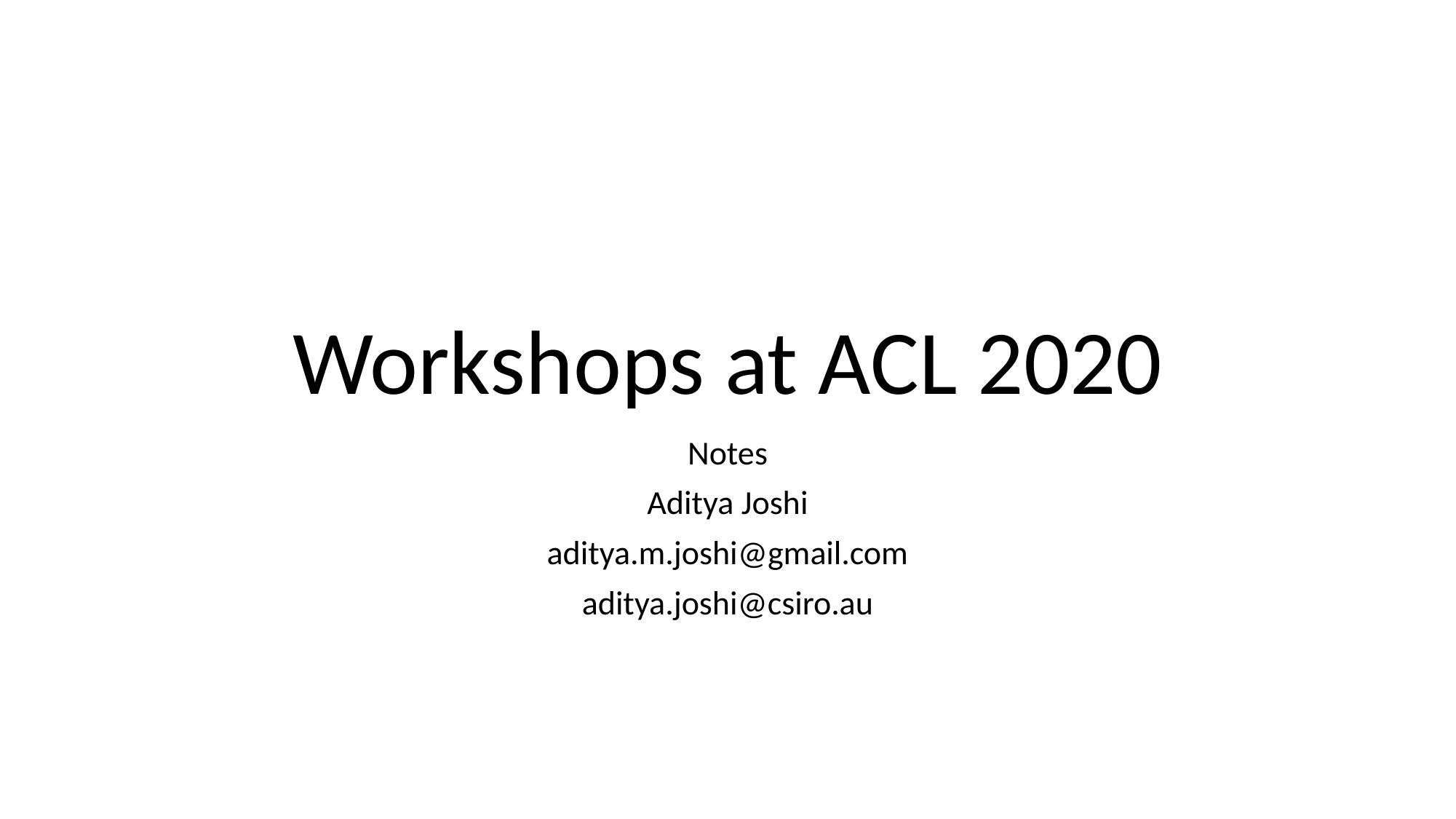

# Workshops at ACL 2020
Notes
Aditya Joshi
aditya.m.joshi@gmail.com
aditya.joshi@csiro.au